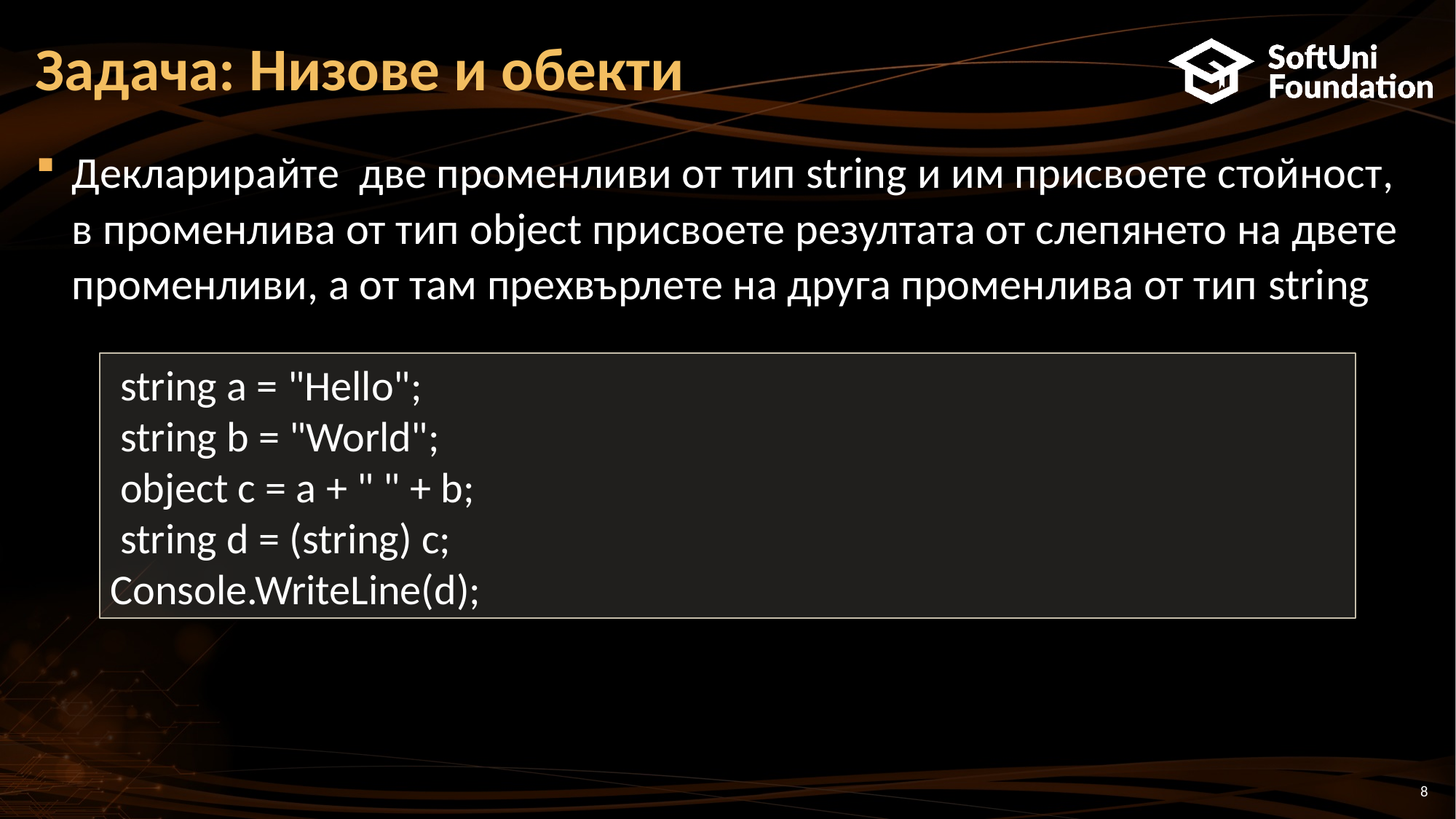

# Задача: Низове и обекти
Декларирайте  две променливи от тип string и им присвоете стойност, в променлива от тип object присвоете резултата от слепянето на двете променливи, а от там прехвърлете на друга променлива от тип string
 string a = "Hello";
 string b = "World";
 object c = a + " " + b;
 string d = (string) c;
Console.WriteLine(d);
8